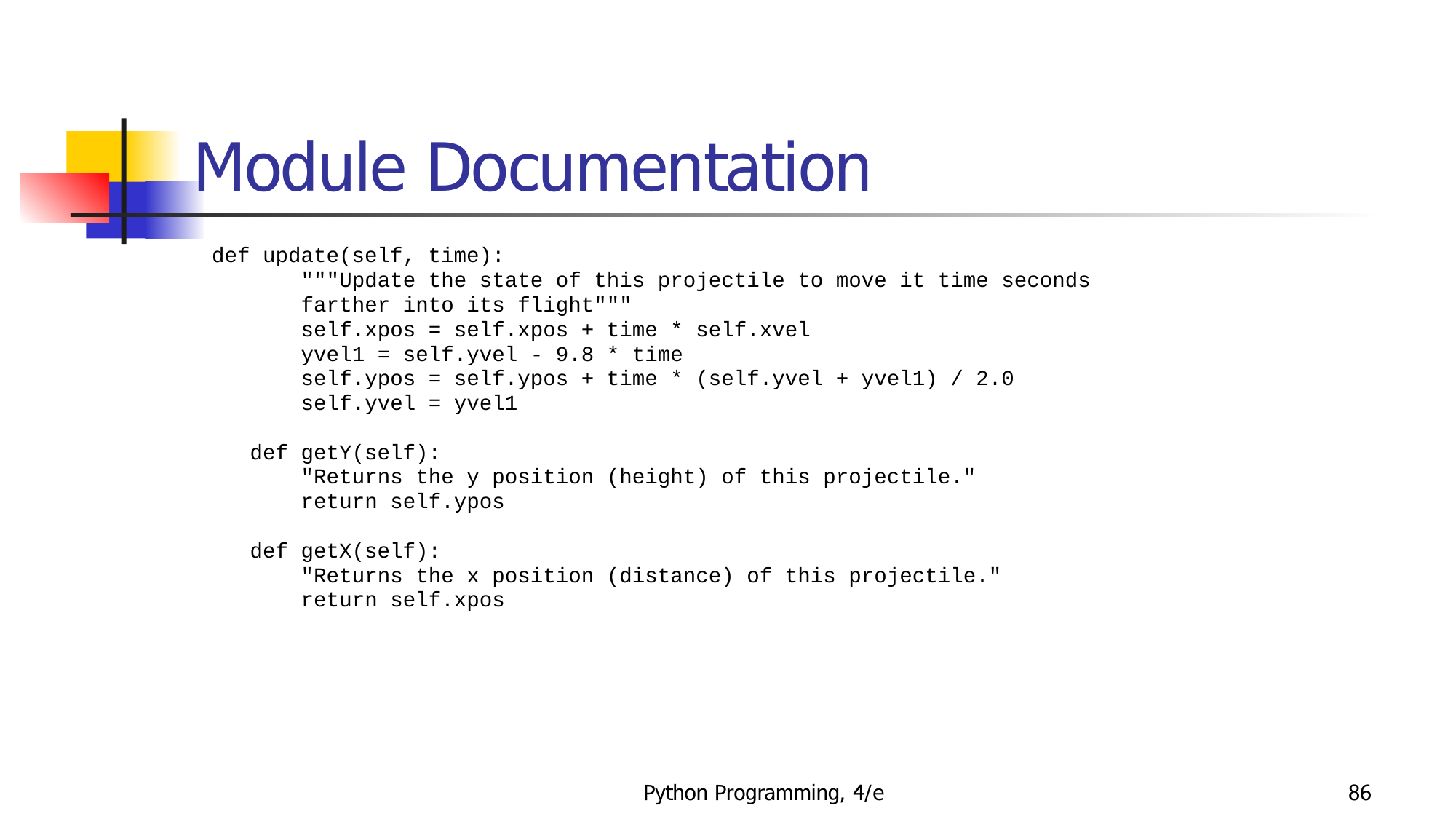

# Module Documentation
 def update(self, time):
        """Update the state of this projectile to move it time seconds
        farther into its flight"""
        self.xpos = self.xpos + time * self.xvel
        yvel1 = self.yvel - 9.8 * time
        self.ypos = self.ypos + time * (self.yvel + yvel1) / 2.0
        self.yvel = yvel1

    def getY(self):
        "Returns the y position (height) of this projectile."
        return self.ypos

    def getX(self):
        "Returns the x position (distance) of this projectile."
        return self.xpos
Python Programming, 4/e
86